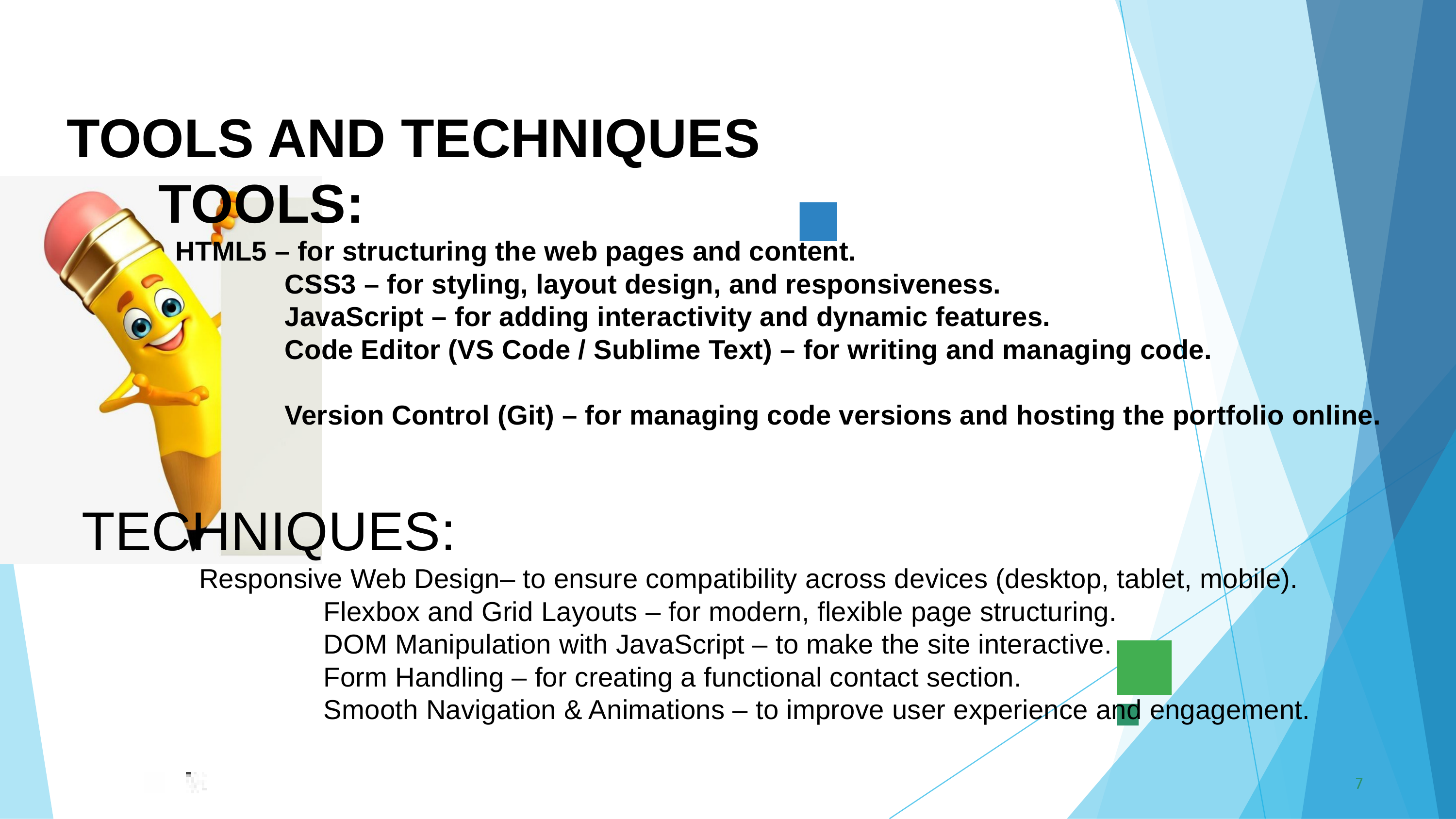

TOOLS AND TECHNIQUES
      TOOLS:
              HTML5 – for structuring the web pages and content.
                            CSS3 – for styling, layout design, and responsiveness.
                            JavaScript – for adding interactivity and dynamic features.
                            Code Editor (VS Code / Sublime Text) – for writing and managing code.
                            Version Control (Git) – for managing code versions and hosting the portfolio online.

 TECHNIQUES:
                 Responsive Web Design– to ensure compatibility across devices (desktop, tablet, mobile).
                                 Flexbox and Grid Layouts – for modern, flexible page structuring.
                                 DOM Manipulation with JavaScript – to make the site interactive.
                                 Form Handling – for creating a functional contact section.
                                 Smooth Navigation & Animations – to improve user experience and engagement.

7